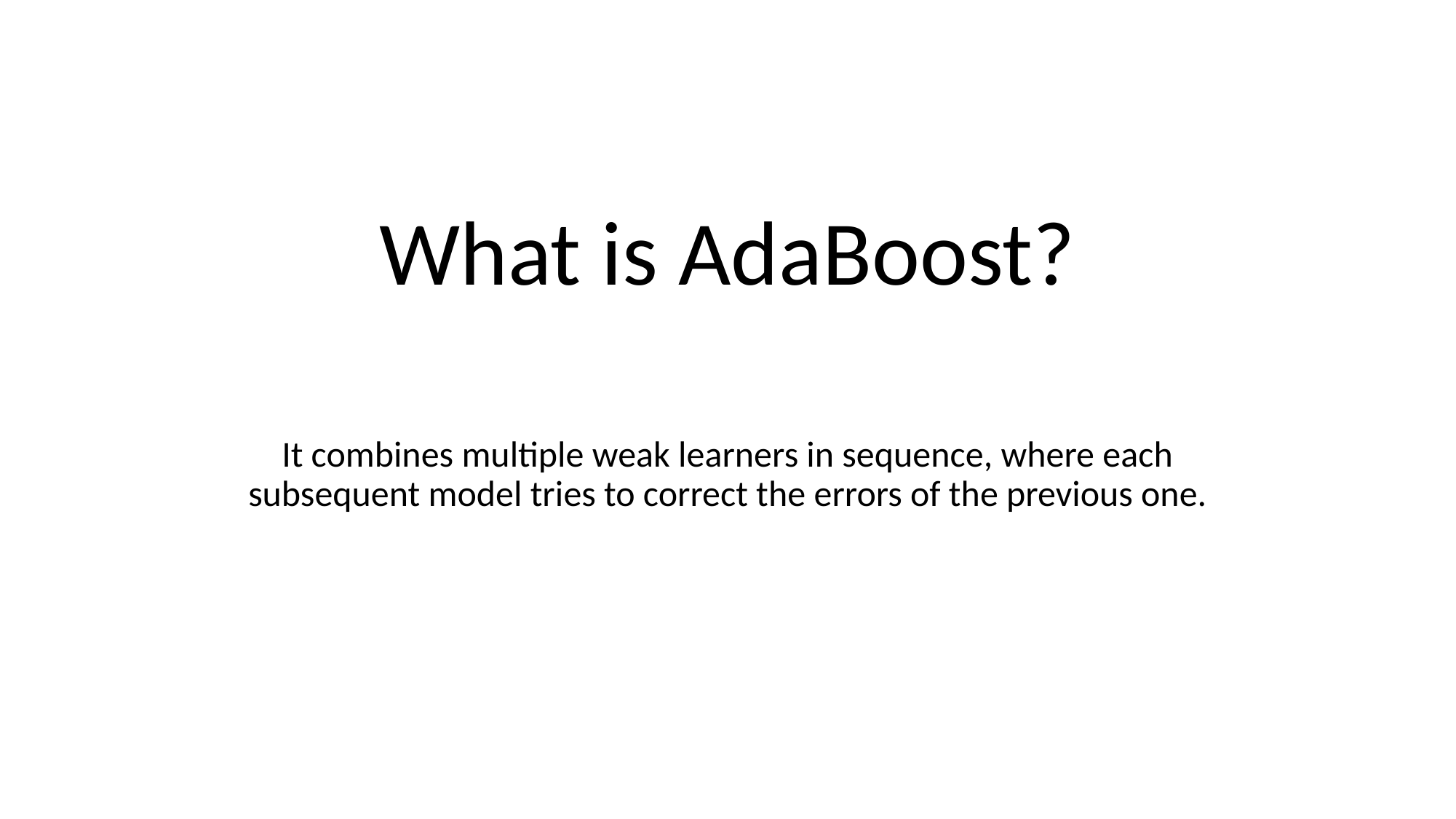

# What is AdaBoost?
It combines multiple weak learners in sequence, where each subsequent model tries to correct the errors of the previous one.